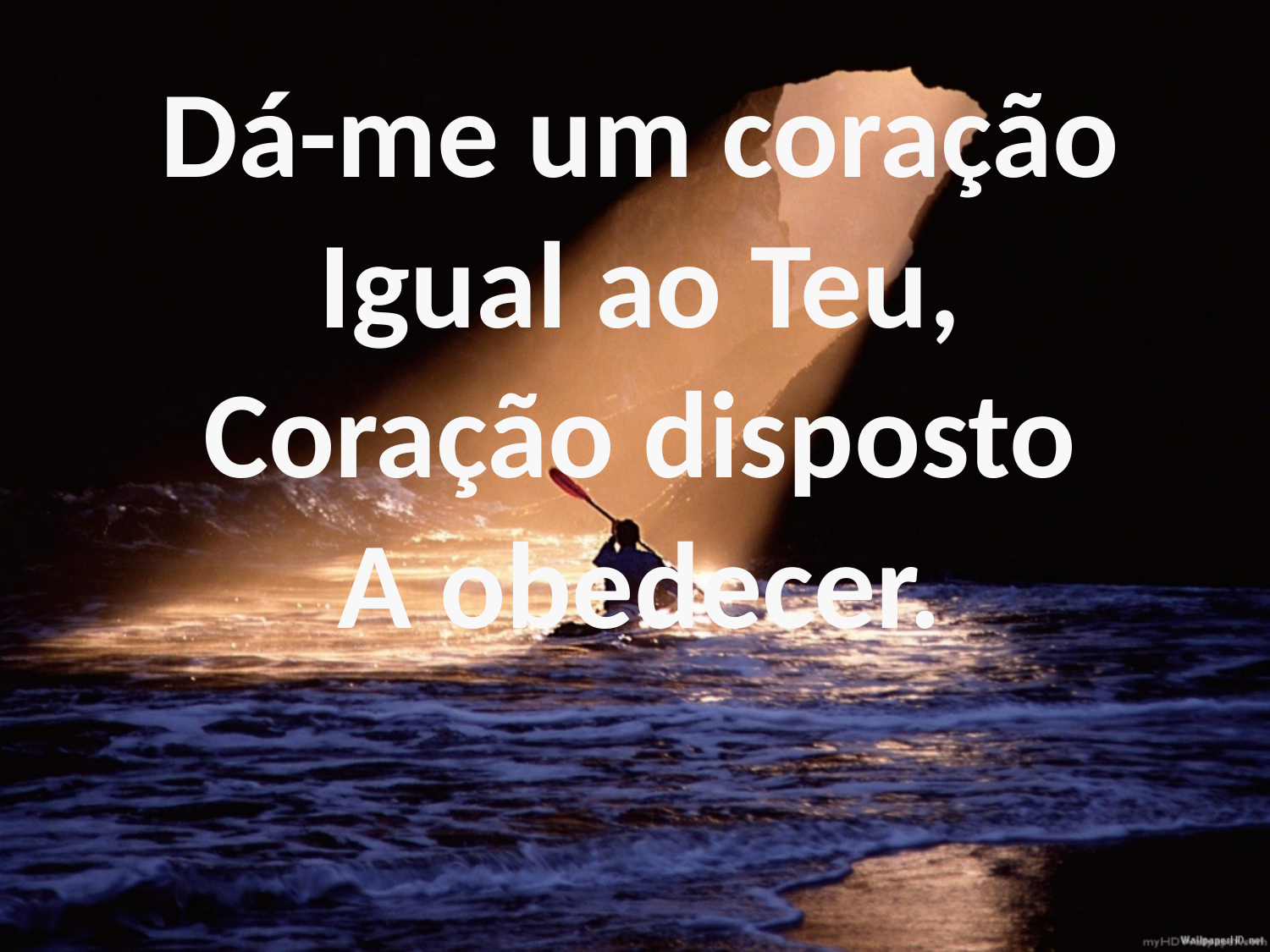

Dá-me um coração
Igual ao Teu,
Coração disposto
A obedecer.